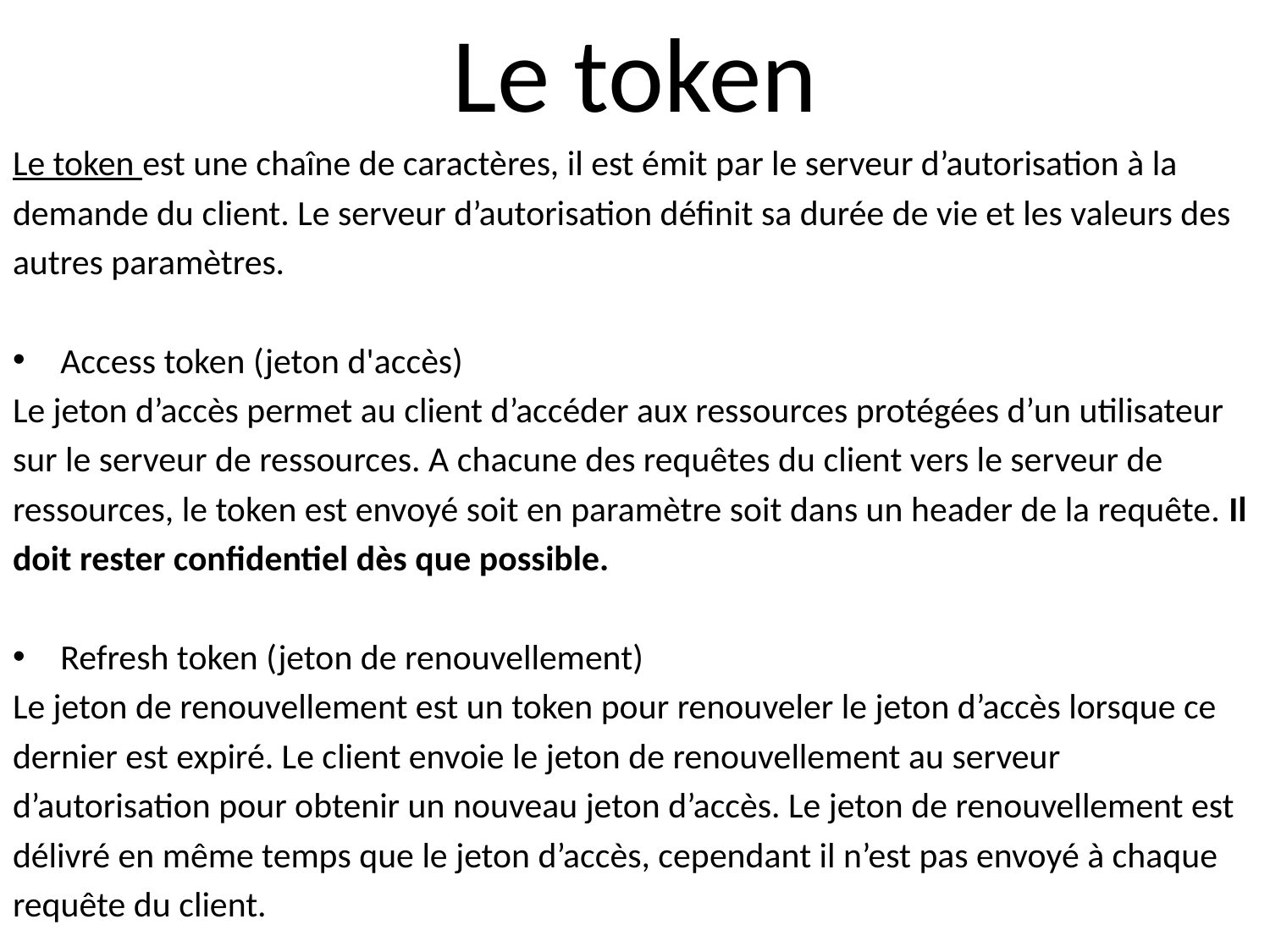

Le token
Le token est une chaîne de caractères, il est émit par le serveur d’autorisation à la
demande du client. Le serveur d’autorisation définit sa durée de vie et les valeurs des
autres paramètres.

Access token (jeton d'accès)
Le jeton d’accès permet au client d’accéder aux ressources protégées d’un utilisateur
sur le serveur de ressources. A chacune des requêtes du client vers le serveur de
ressources, le token est envoyé soit en paramètre soit dans un header de la requête. Il
doit rester confidentiel dès que possible.

Refresh token (jeton de renouvellement)
Le jeton de renouvellement est un token pour renouveler le jeton d’accès lorsque ce
dernier est expiré. Le client envoie le jeton de renouvellement au serveur
d’autorisation pour obtenir un nouveau jeton d’accès. Le jeton de renouvellement est
délivré en même temps que le jeton d’accès, cependant il n’est pas envoyé à chaque
requête du client.